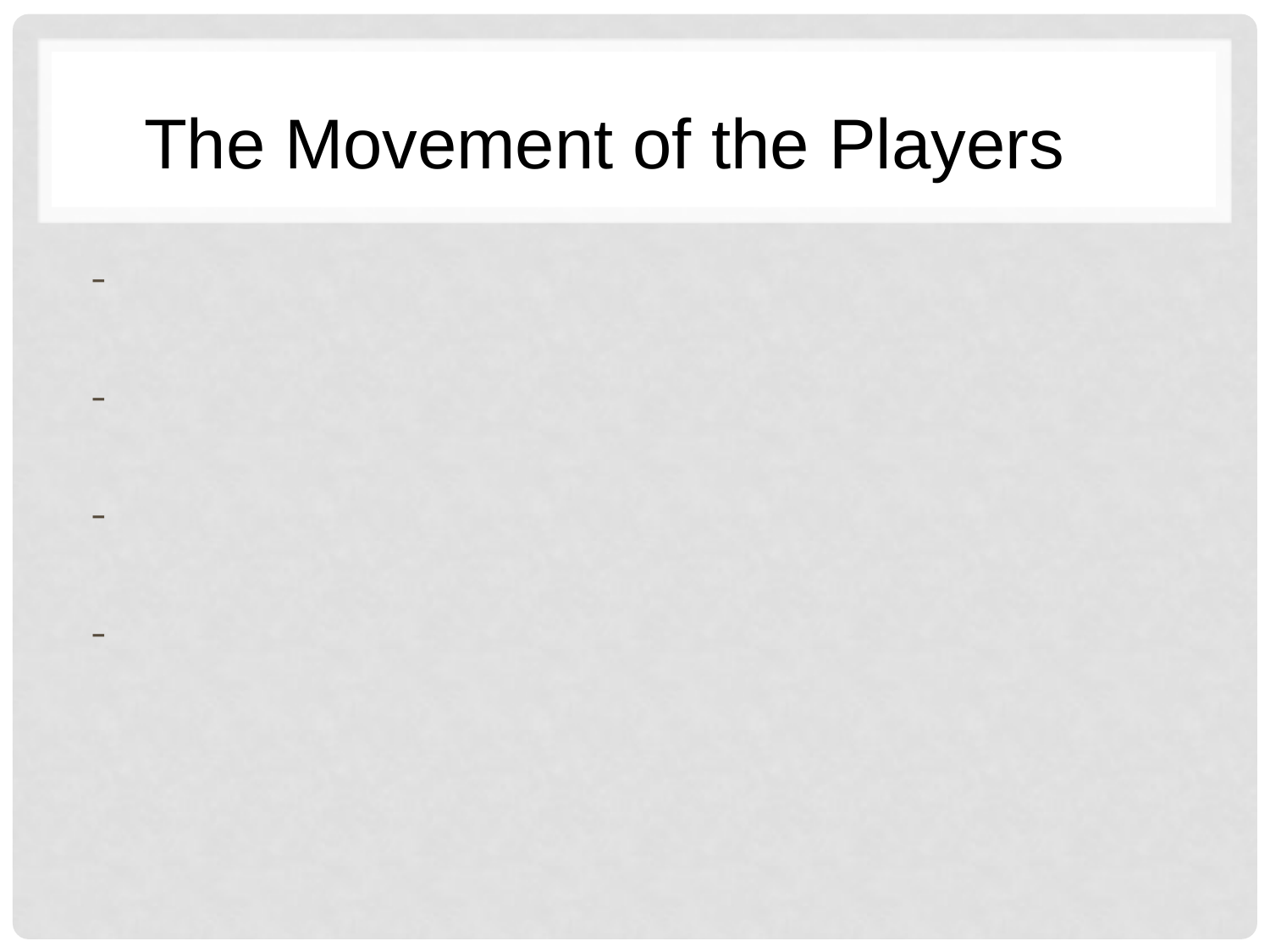

The Movement of the Players
-

-

-

-